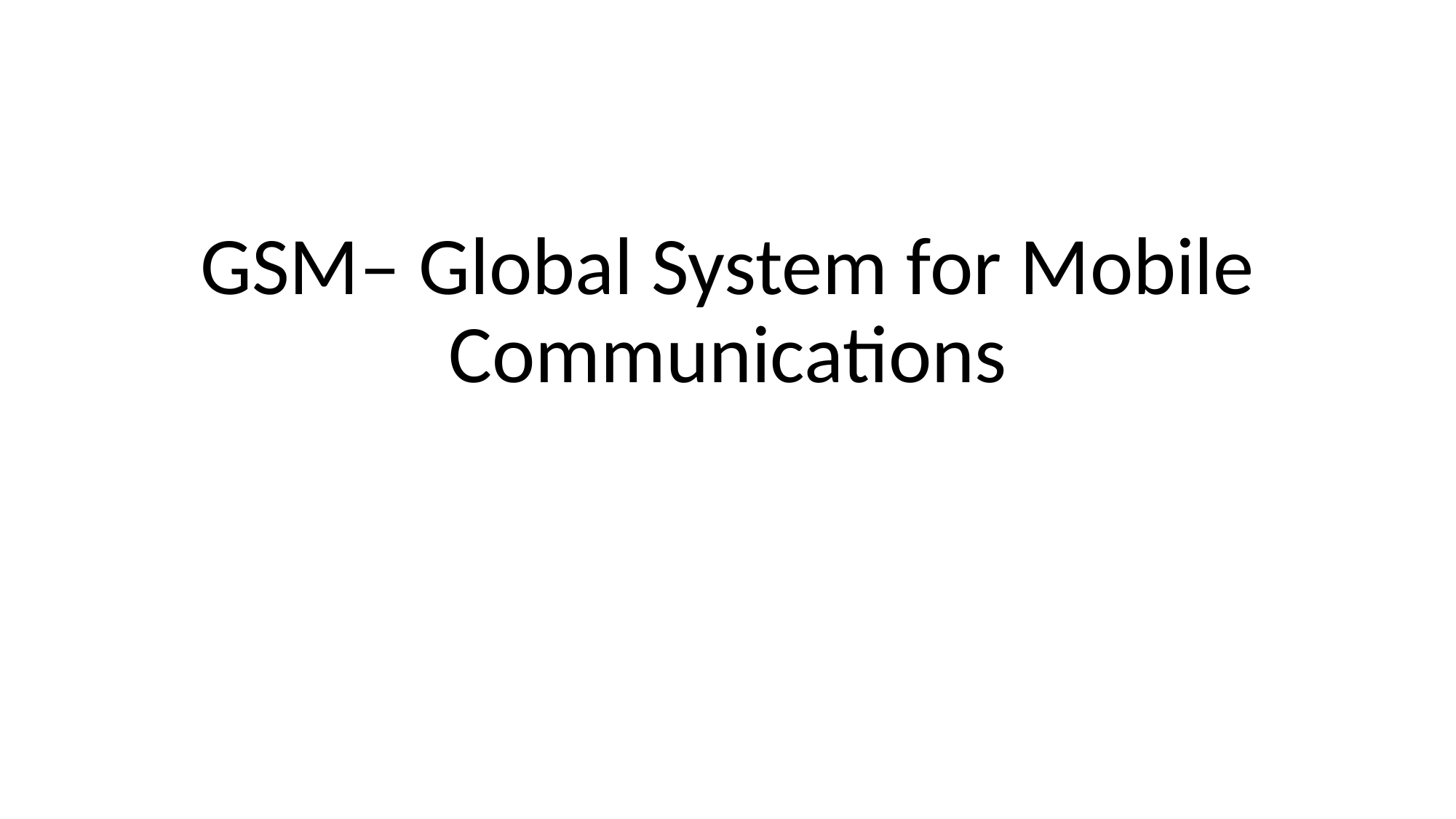

#
GSM– Global System for Mobile Communications